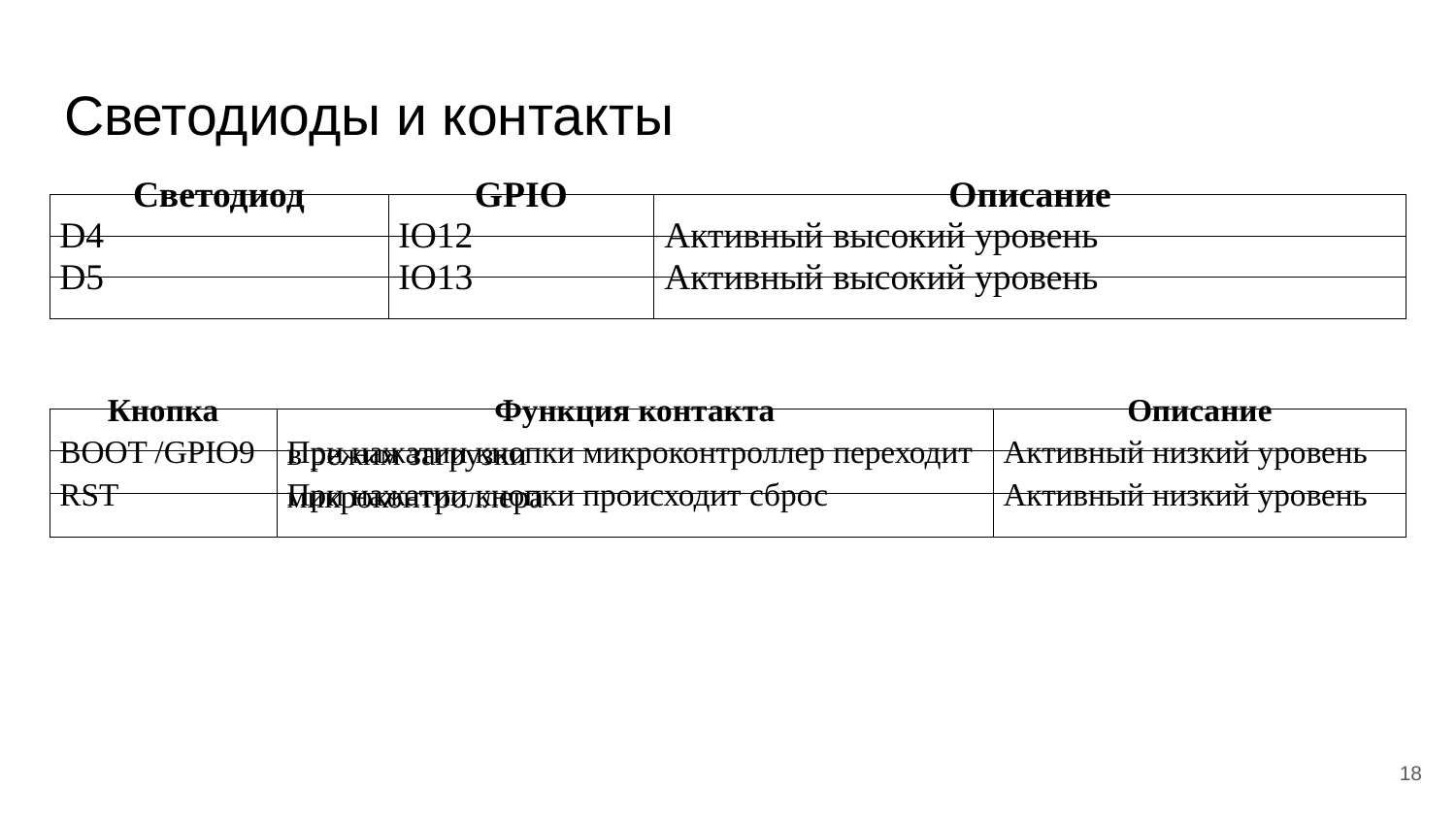

# Светодиоды и контакты

| Cветодиод | GPIO | Описание |
| --- | --- | --- |
| D4 | IO12 | Активный высокий уровень |
| D5 | IO13 | Активный высокий уровень |
| Кнопка | Функция контакта | Описание |
| --- | --- | --- |
| BOOT /GPIO9 | При нажатии кнопки микроконтроллер переходит в режим загрузки | Активный низкий уровень |
| RST | При нажатии кнопки происходит сброс микроконтроллера | Активный низкий уровень |
18